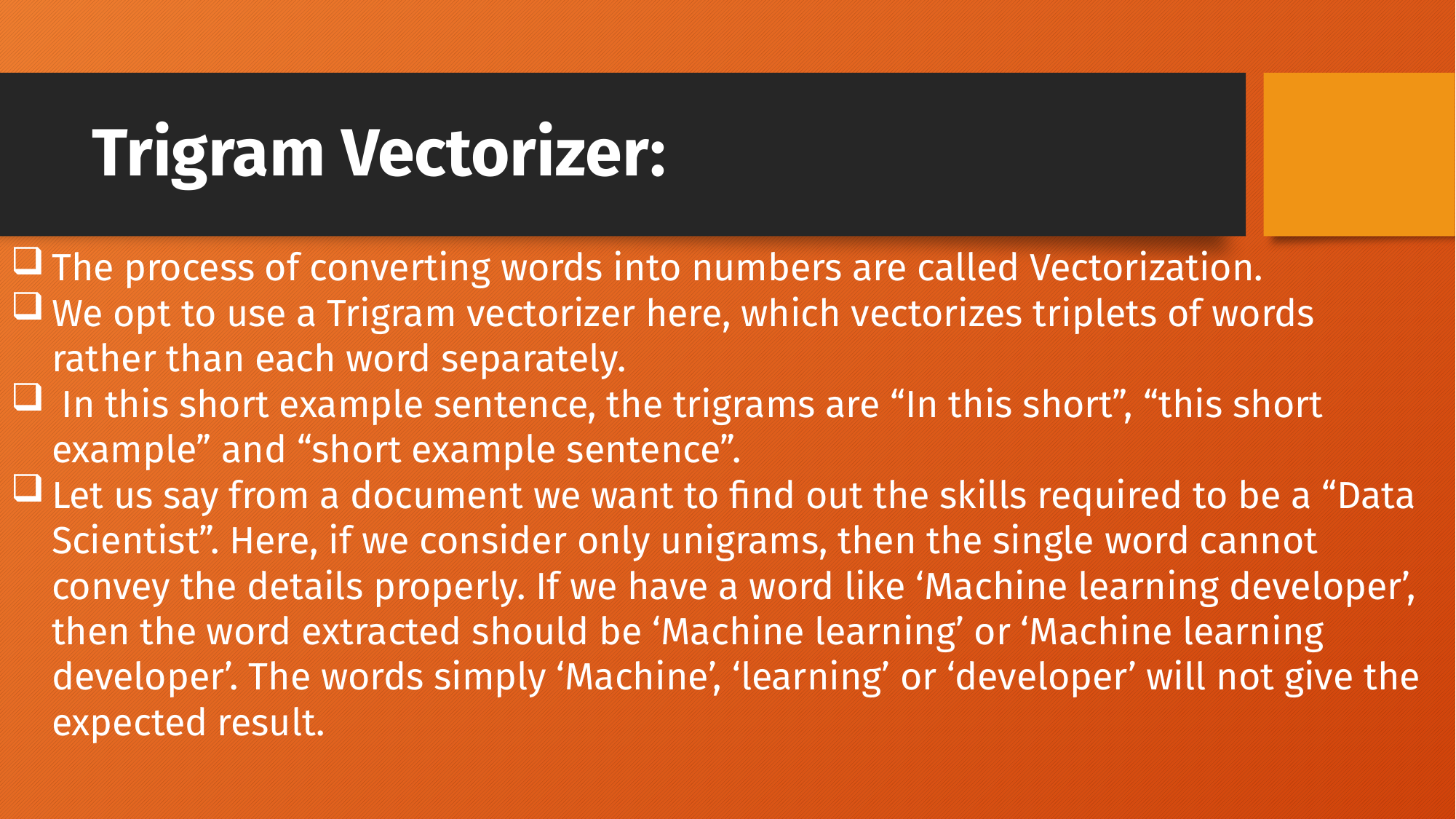

# Trigram Vectorizer:
The process of converting words into numbers are called Vectorization.
We opt to use a Trigram vectorizer here, which vectorizes triplets of words rather than each word separately.
 In this short example sentence, the trigrams are “In this short”, “this short example” and “short example sentence”.
Let us say from a document we want to find out the skills required to be a “Data Scientist”. Here, if we consider only unigrams, then the single word cannot convey the details properly. If we have a word like ‘Machine learning developer’, then the word extracted should be ‘Machine learning’ or ‘Machine learning developer’. The words simply ‘Machine’, ‘learning’ or ‘developer’ will not give the expected result.